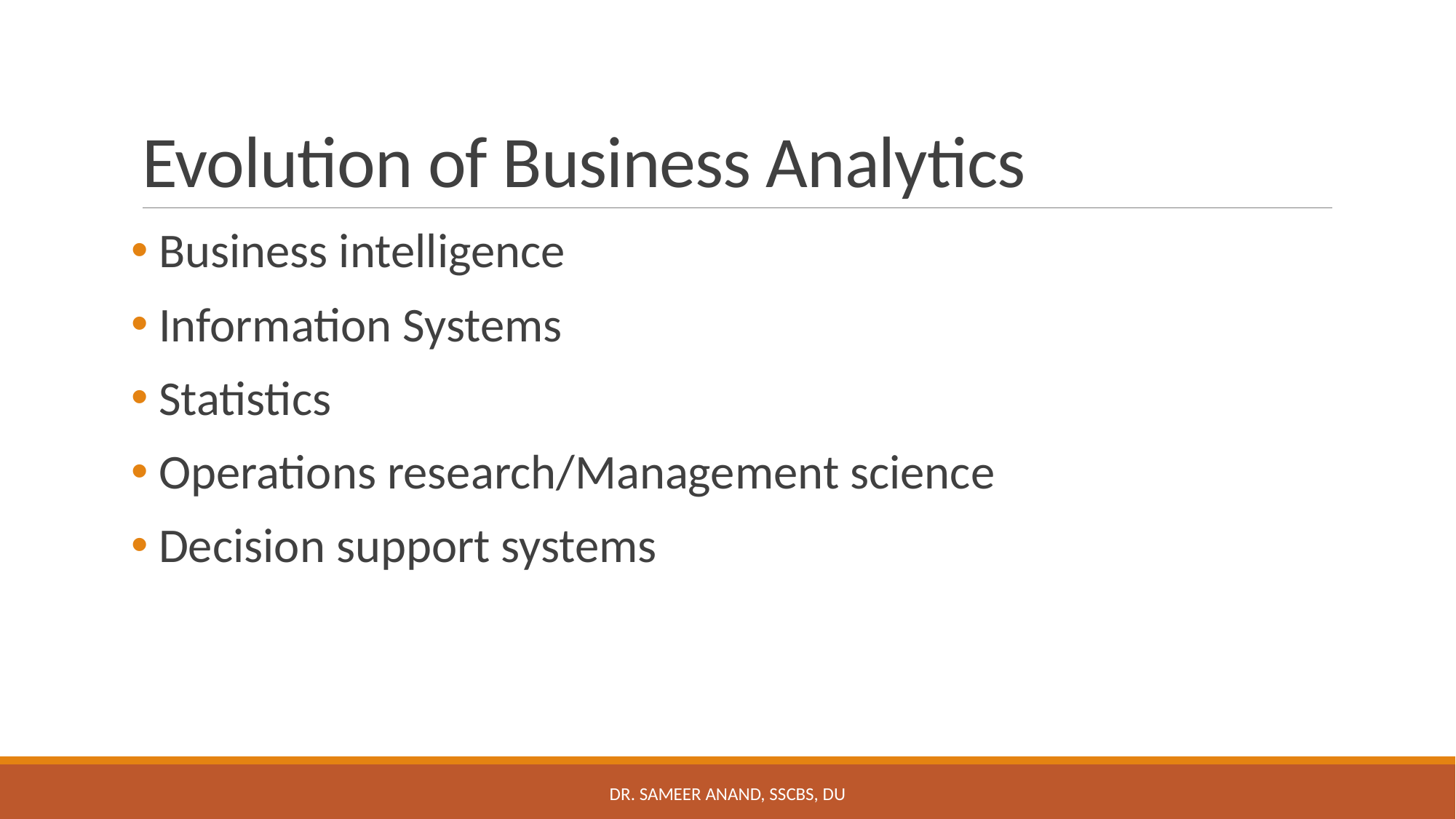

# Evolution of Business Analytics
 Business intelligence
 Information Systems
 Statistics
 Operations research/Management science
 Decision support systems

Dr. Sameer Anand, SSCBS, DU